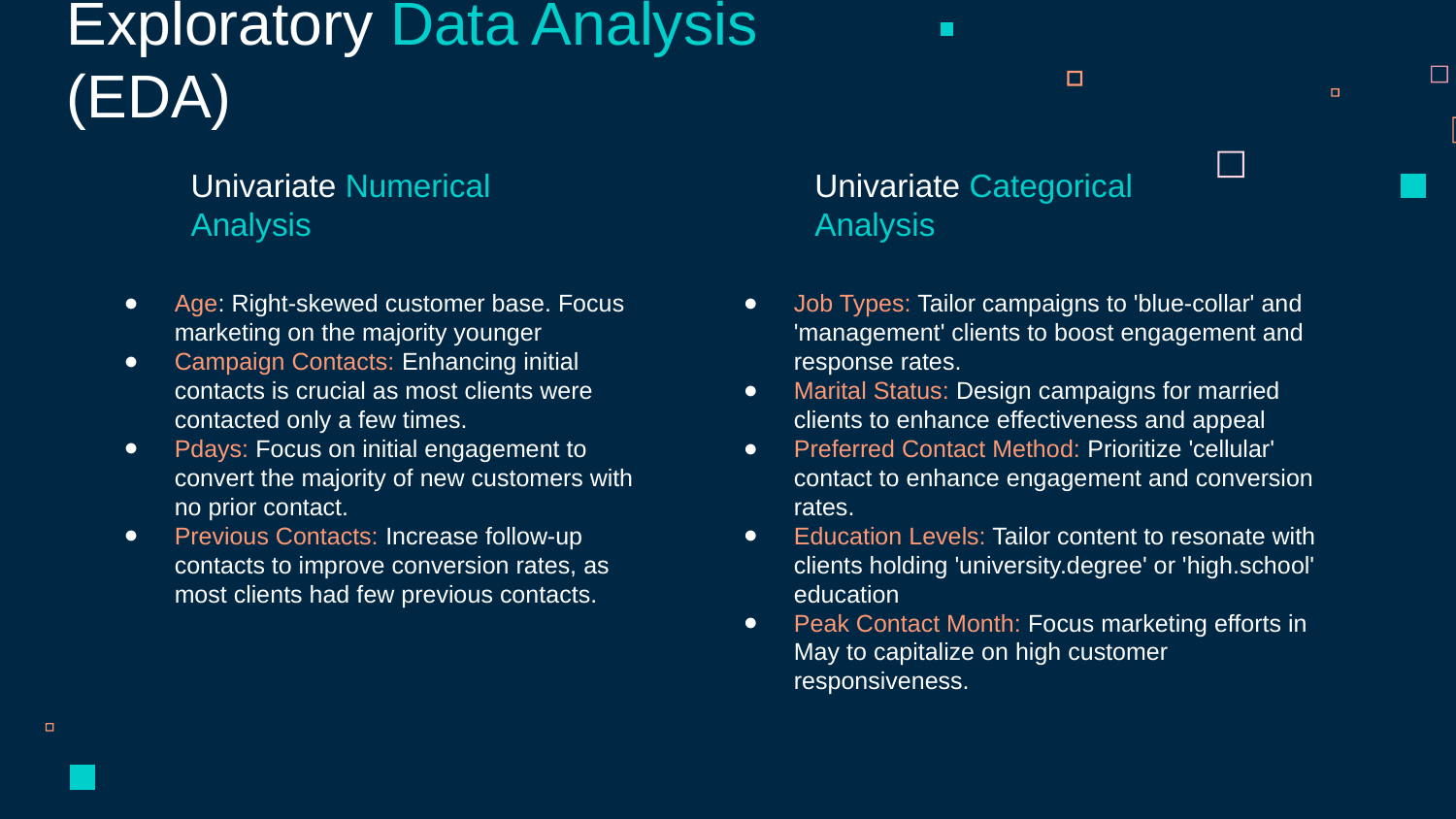

Exploratory Data Analysis (EDA)
Univariate Numerical Analysis
Univariate Categorical Analysis
Age: Right-skewed customer base. Focus marketing on the majority younger
Campaign Contacts: Enhancing initial contacts is crucial as most clients were contacted only a few times.
Pdays: Focus on initial engagement to convert the majority of new customers with no prior contact.
Previous Contacts: Increase follow-up contacts to improve conversion rates, as most clients had few previous contacts.

Job Types: Tailor campaigns to 'blue-collar' and 'management' clients to boost engagement and response rates.
Marital Status: Design campaigns for married clients to enhance effectiveness and appeal
Preferred Contact Method: Prioritize 'cellular' contact to enhance engagement and conversion rates.
Education Levels: Tailor content to resonate with clients holding 'university.degree' or 'high.school' education
Peak Contact Month: Focus marketing efforts in May to capitalize on high customer responsiveness.